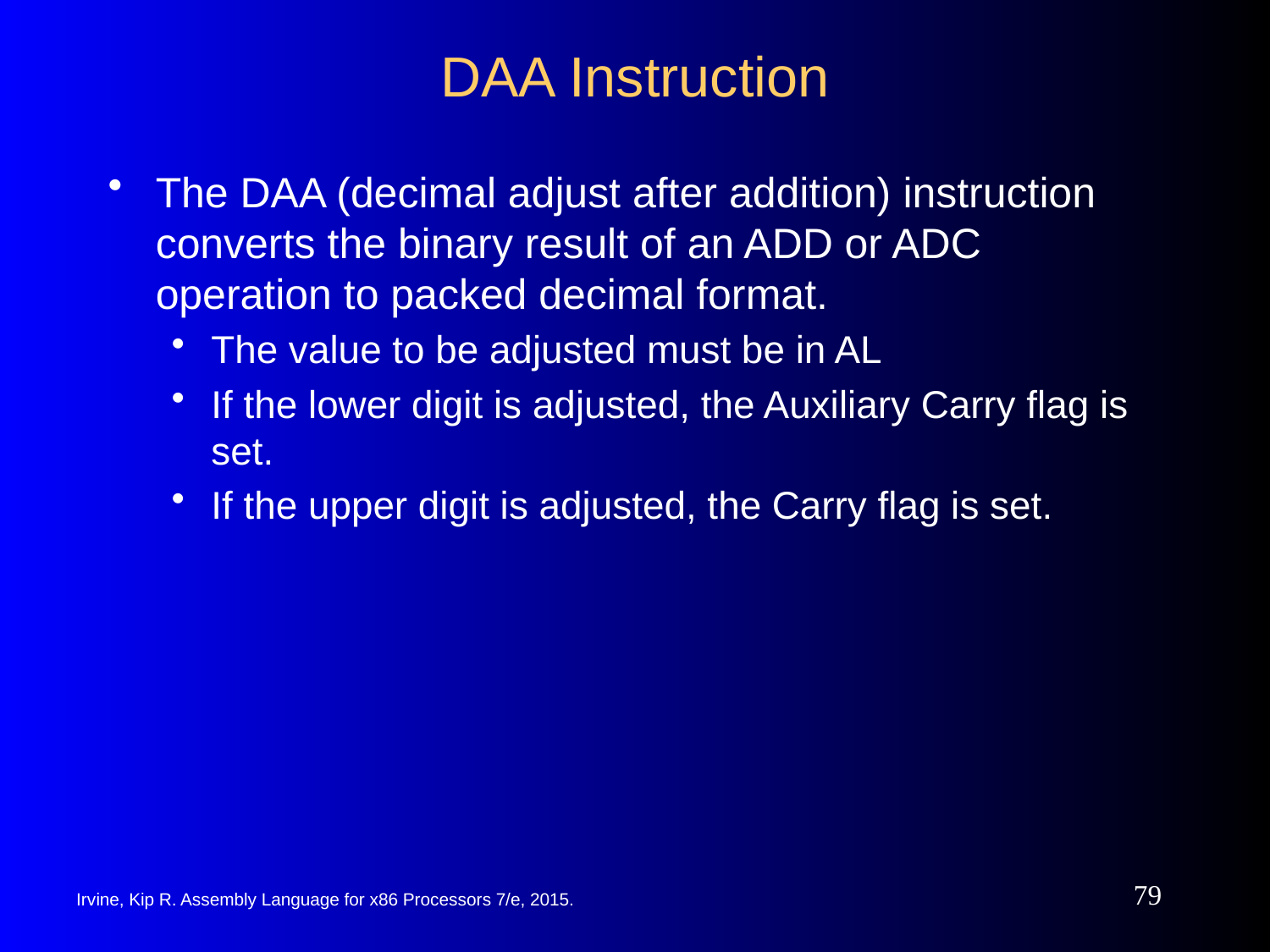

# DAA Instruction
The DAA (decimal adjust after addition) instruction converts the binary result of an ADD or ADC operation to packed decimal format.
The value to be adjusted must be in AL
If the lower digit is adjusted, the Auxiliary Carry flag is set.
If the upper digit is adjusted, the Carry flag is set.
79
Irvine, Kip R. Assembly Language for x86 Processors 7/e, 2015.